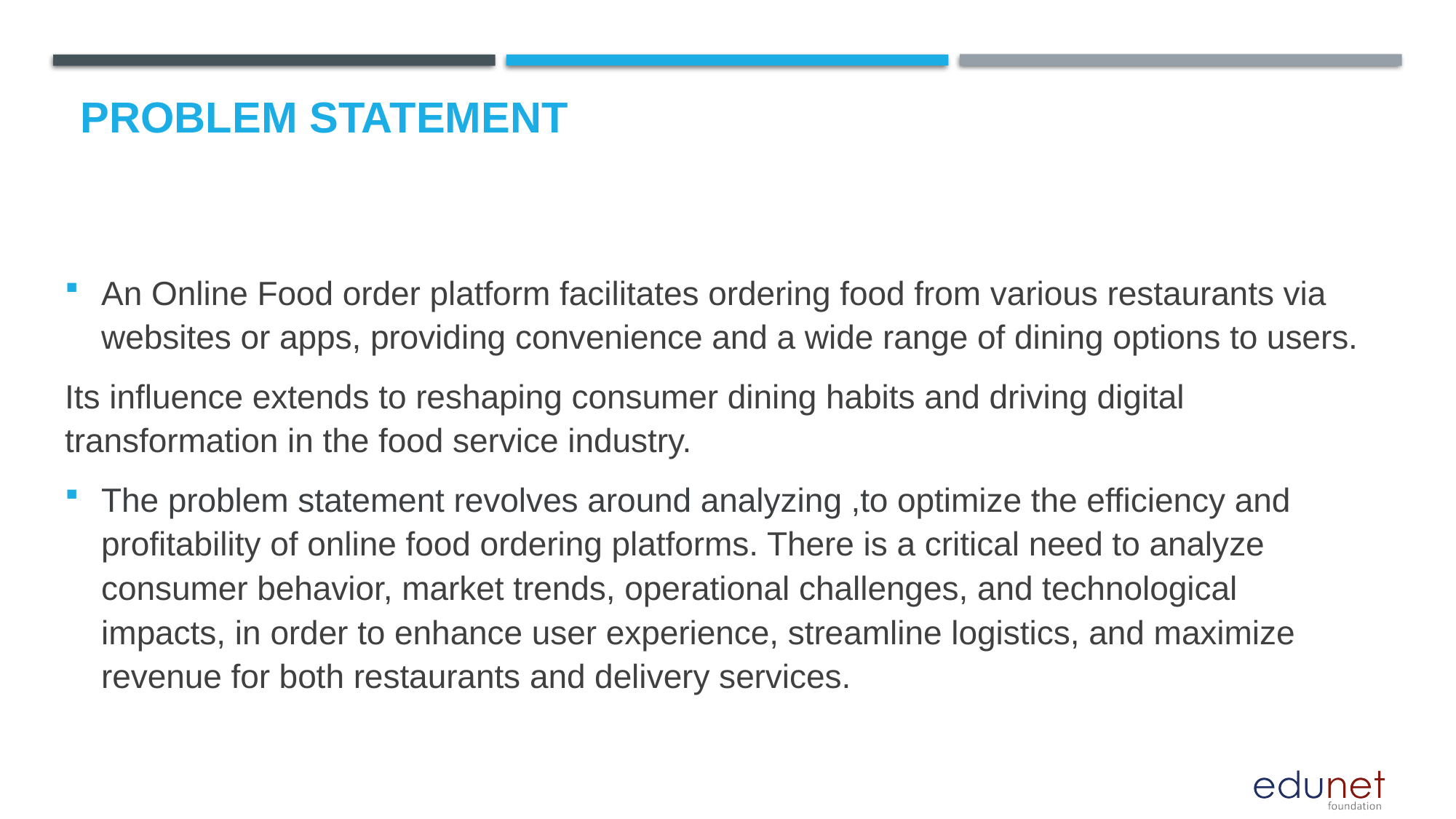

# Problem Statement

An Online Food order platform facilitates ordering food from various restaurants via websites or apps, providing convenience and a wide range of dining options to users.
Its influence extends to reshaping consumer dining habits and driving digital transformation in the food service industry.
The problem statement revolves around analyzing ,to optimize the efficiency and profitability of online food ordering platforms. There is a critical need to analyze consumer behavior, market trends, operational challenges, and technological impacts, in order to enhance user experience, streamline logistics, and maximize revenue for both restaurants and delivery services.